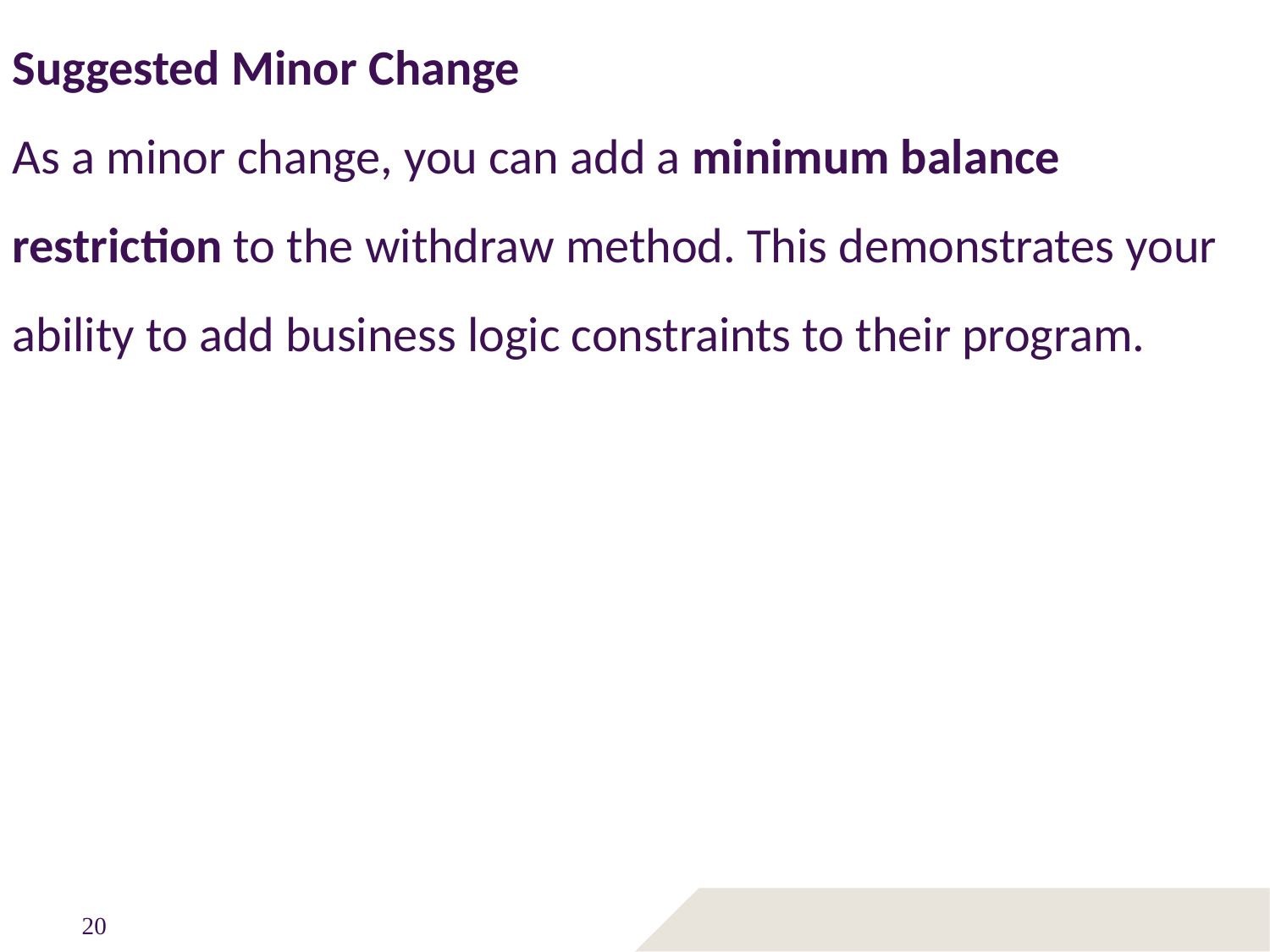

Suggested Minor Change
As a minor change, you can add a minimum balance restriction to the withdraw method. This demonstrates your ability to add business logic constraints to their program.
20